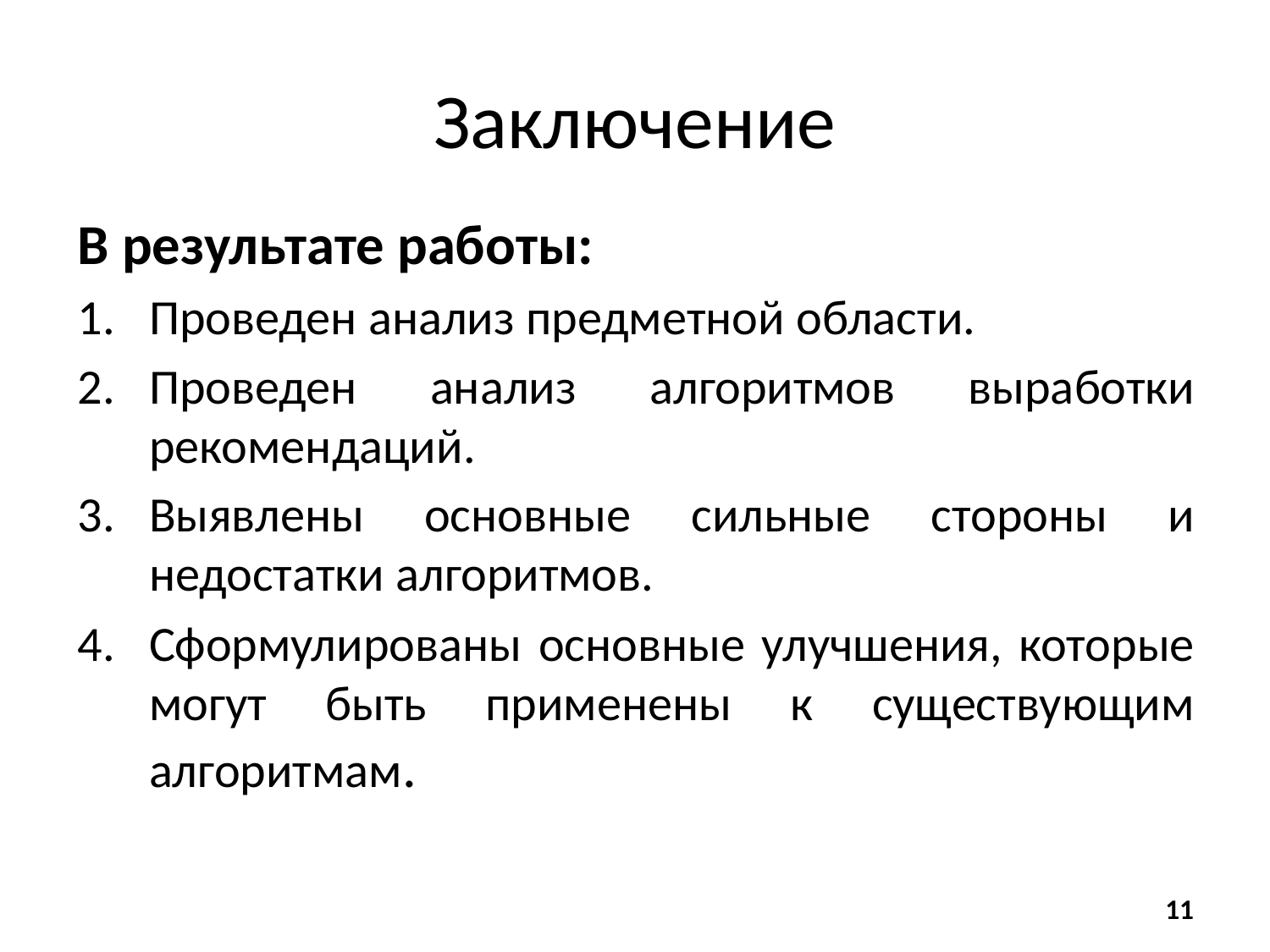

# Заключение
В результате работы:
Проведен анализ предметной области.
Проведен анализ алгоритмов выработки рекомендаций.
Выявлены основные сильные стороны и недостатки алгоритмов.
Сформулированы основные улучшения, которые могут быть применены к существующим алгоритмам.

11